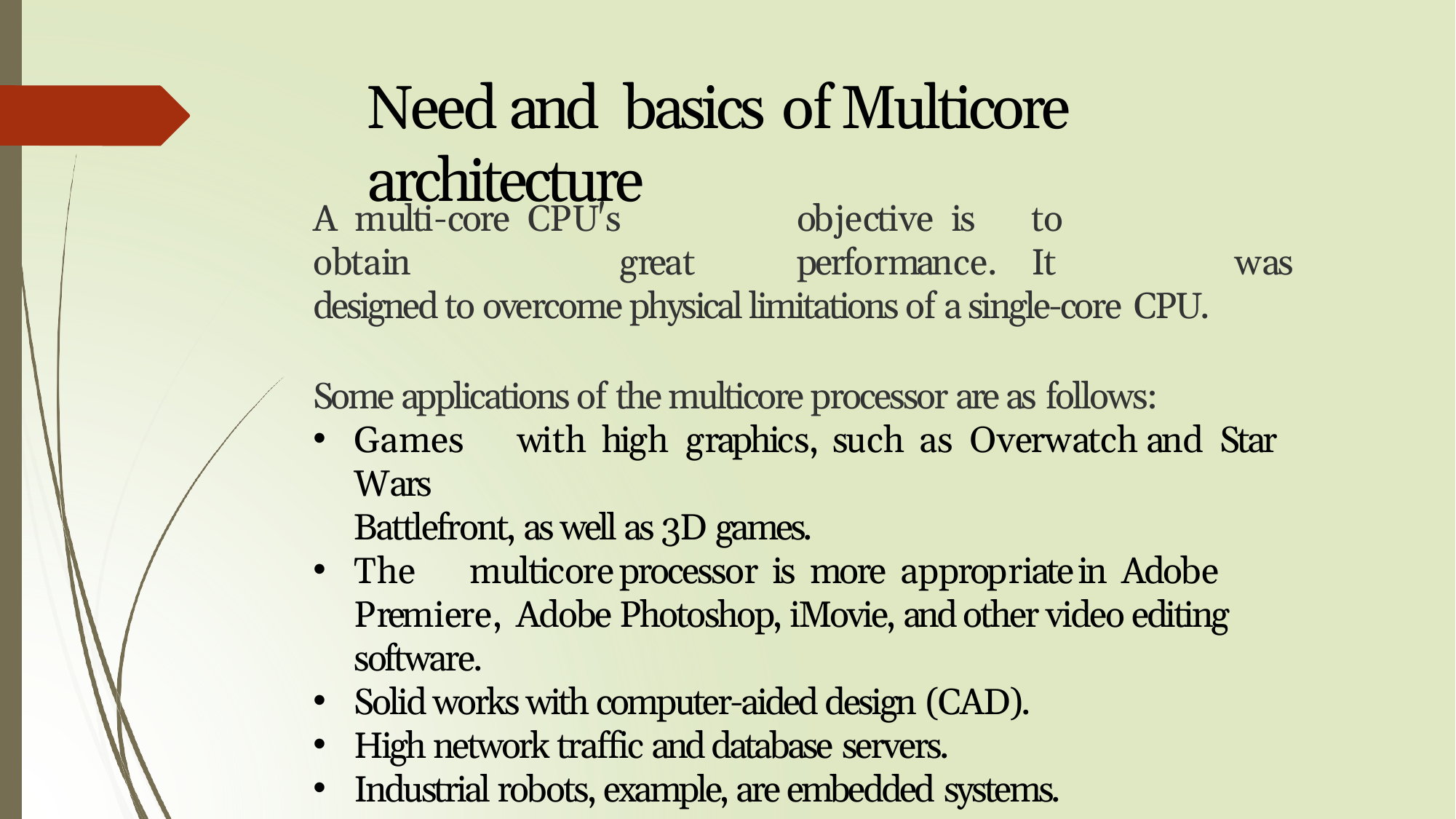

# Need and  basics of	Multicore architecture
A	multi-core  CPU's	objective  is	to	obtain	great	performance.	It	was  designed to overcome physical limitations of a single-core CPU.

Some applications of the multicore processor are as follows:
Games	with	high	graphics,	such	as	Overwatch	and	Star	Wars
Battlefront, as well as 3D games.
The	multicore	processor	is	more	appropriate	in	Adobe	Premiere,  Adobe Photoshop, iMovie, and other video editing software.
Solid works with computer-aided design (CAD).
High network traffic and database servers.
Industrial robots, example, are embedded systems.